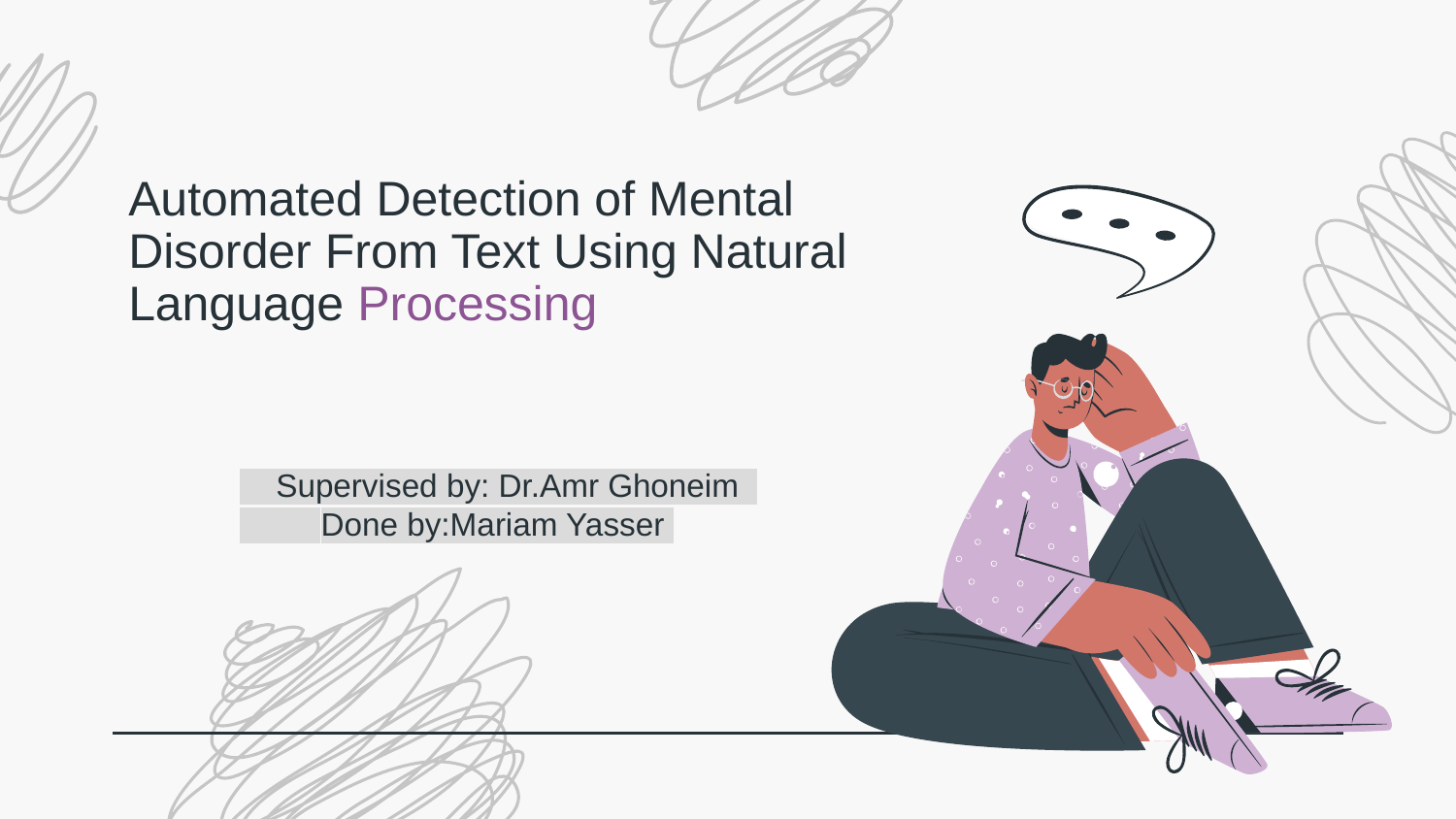

# Automated Detection of Mental Disorder From Text Using Natural Language Processing

    Supervised by: Dr.Amr Ghoneim
         Done by:Mariam Yasser